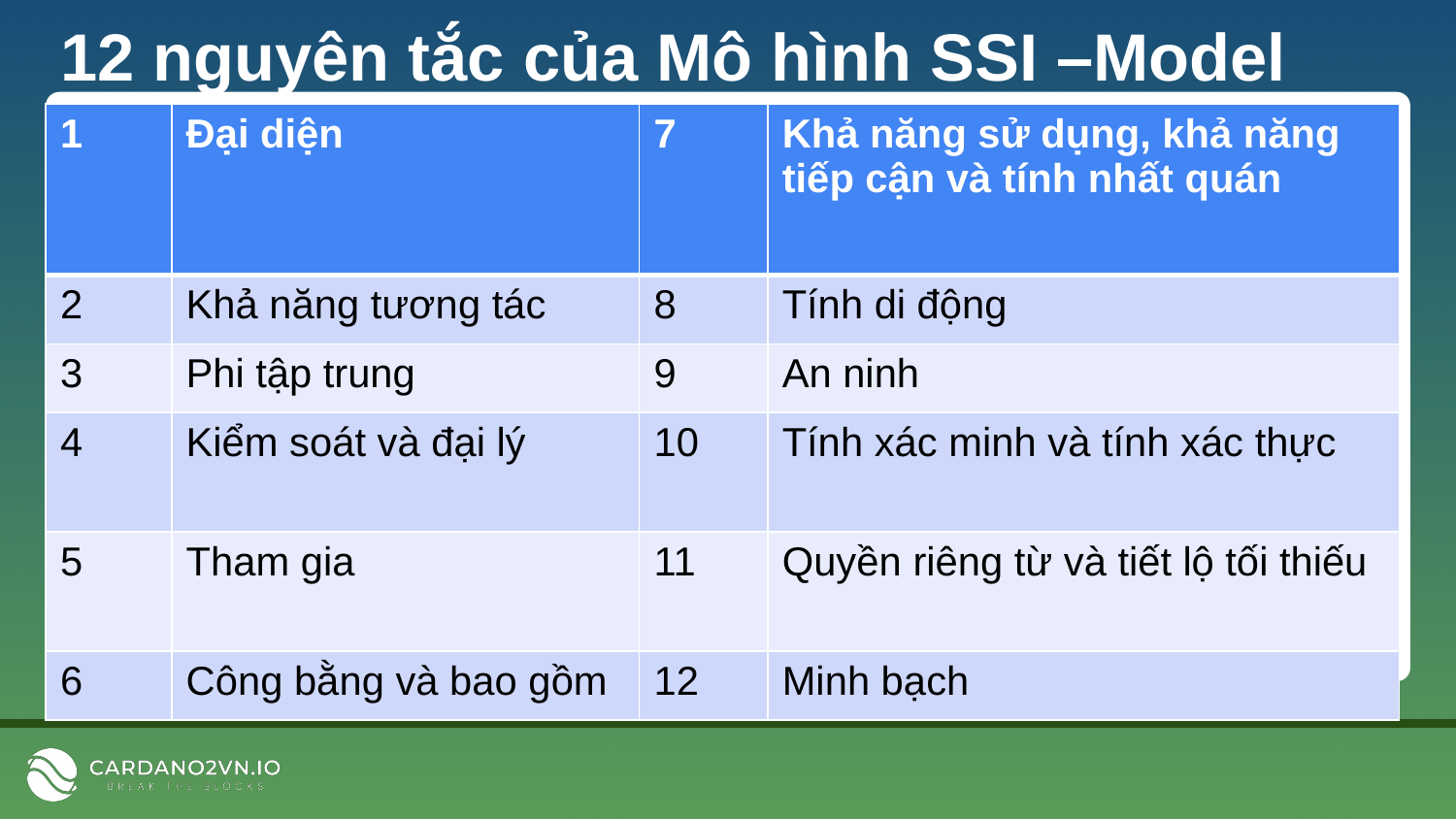

# 12 nguyên tắc của Mô hình SSI –Model
| 1 | Đại diện | 7 | Khả năng sử dụng, khả năng tiếp cận và tính nhất quán |
| --- | --- | --- | --- |
| 2 | Khả năng tương tác | 8 | Tính di động |
| 3 | Phi tập trung | 9 | An ninh |
| 4 | Kiểm soát và đại lý | 10 | Tính xác minh và tính xác thực |
| 5 | Tham gia | 11 | Quyền riêng từ và tiết lộ tối thiếu |
| 6 | Công bằng và bao gồm | 12 | Minh bạch |